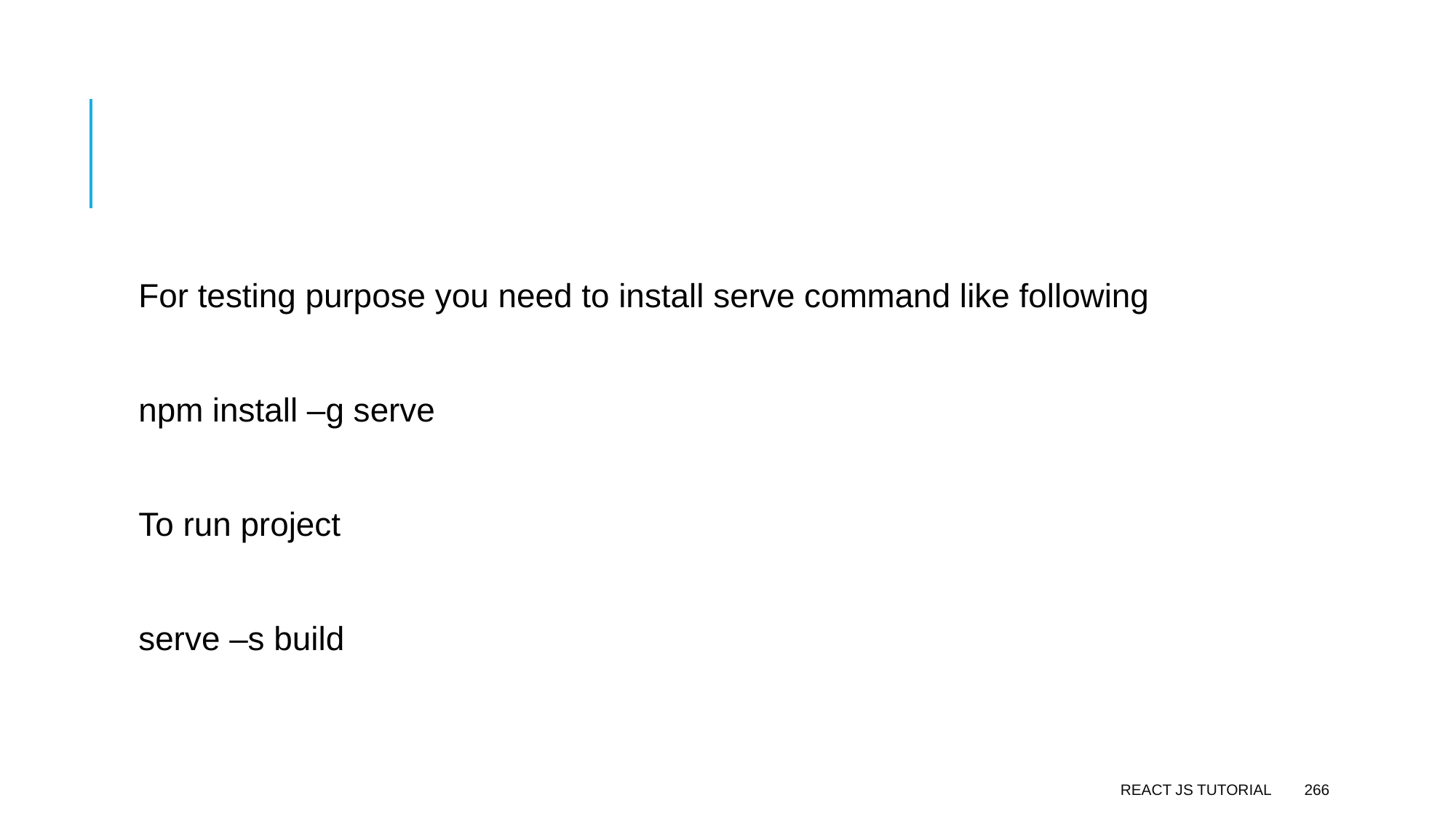

#
For testing purpose you need to install serve command like following

npm install –g serve

To run project

serve –s build
React JS Tutorial
266